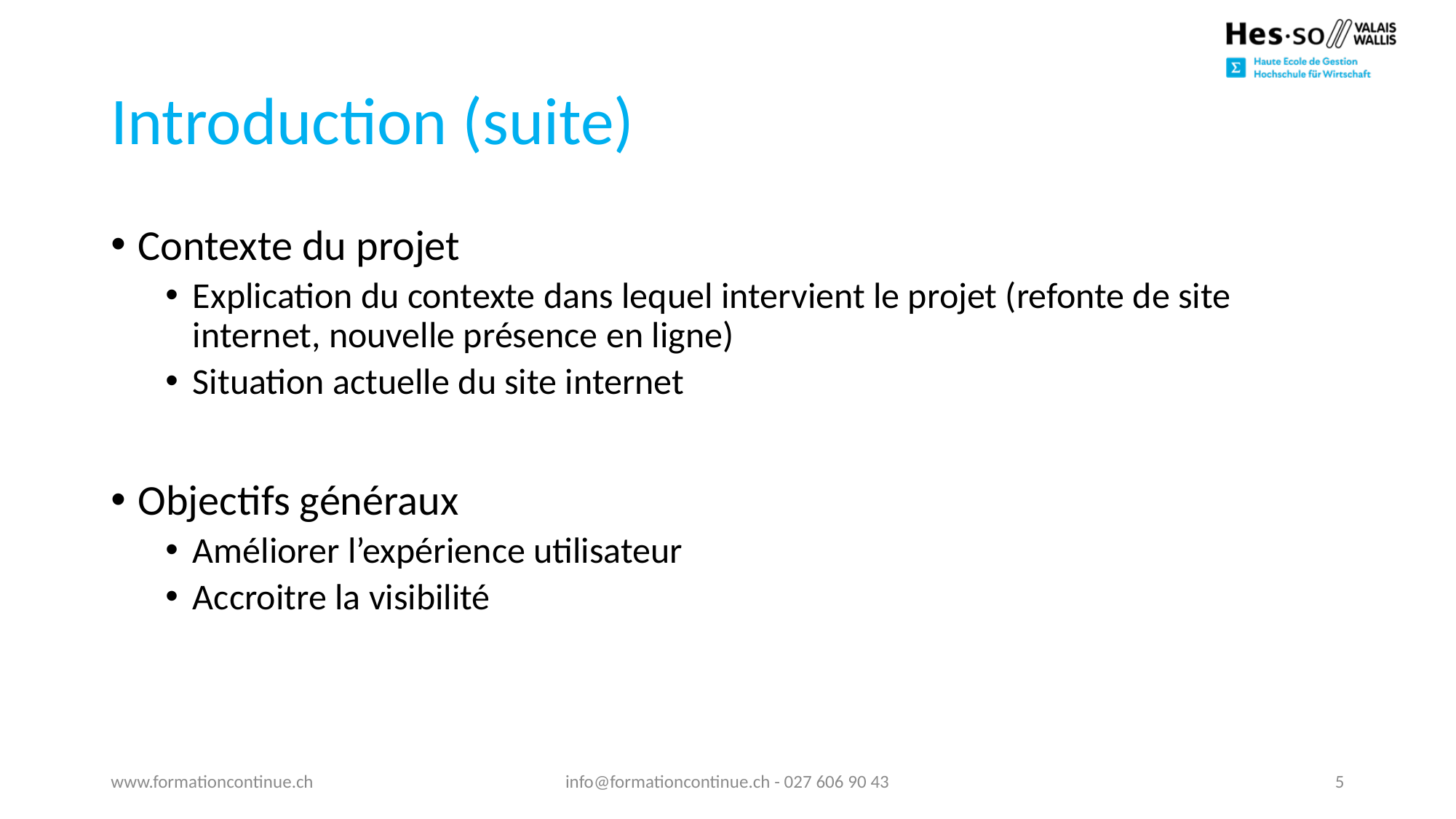

# Introduction (suite)
Contexte du projet
Explication du contexte dans lequel intervient le projet (refonte de site internet, nouvelle présence en ligne)
Situation actuelle du site internet

Objectifs généraux
Améliorer l’expérience utilisateur
Accroitre la visibilité

www.formationcontinue.ch
info@formationcontinue.ch - 027 606 90 43
5